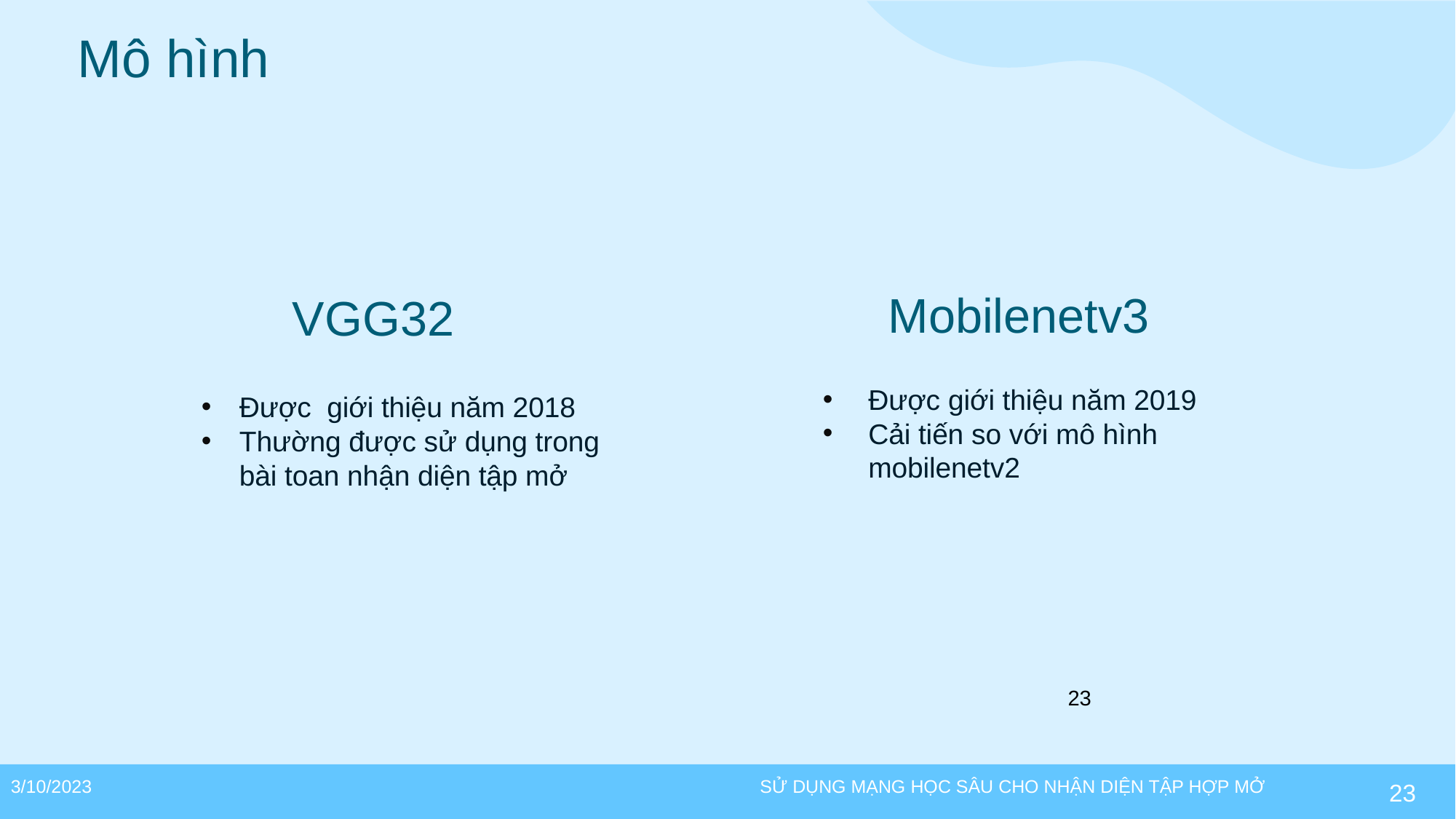

# Mô hình
Mobilenetv3
VGG32

Được  giới thiệu năm 2018
Thường được sử dụng trong bài toan nhận diện tập mở

Được giới thiệu năm 2019
Cải tiến so với mô hình mobilenetv2

23
3/10/2023
SỬ DỤNG MẠNG HỌC SÂU CHO NHẬN DIỆN TẬP HỢP MỞ